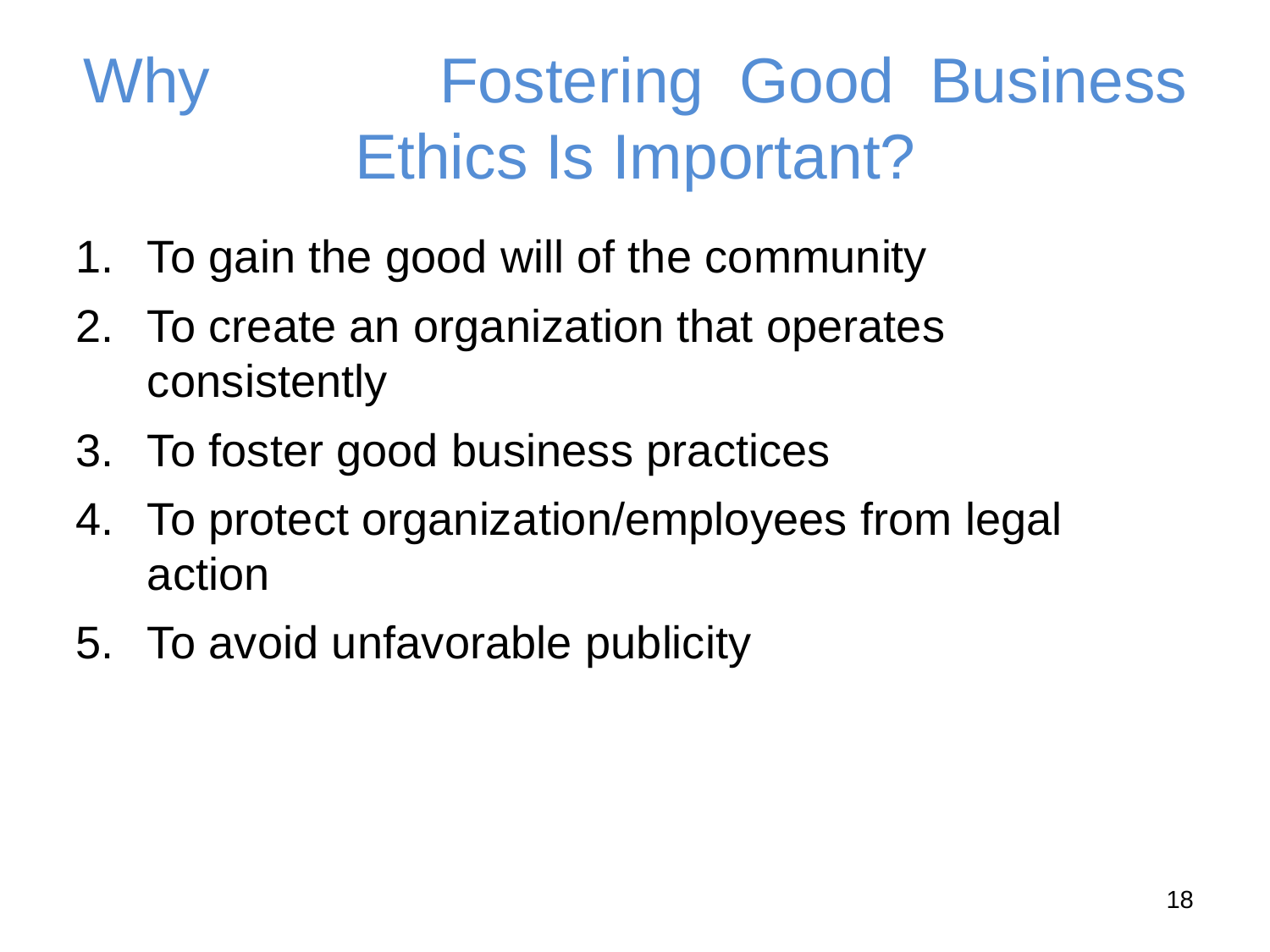

Why	Fostering  Good  Business
Ethics Is Important?
To gain the good will of the community

To create an organization that operates consistently

To foster good business practices

To protect organization/employees from legal action

To avoid unfavorable publicity
18